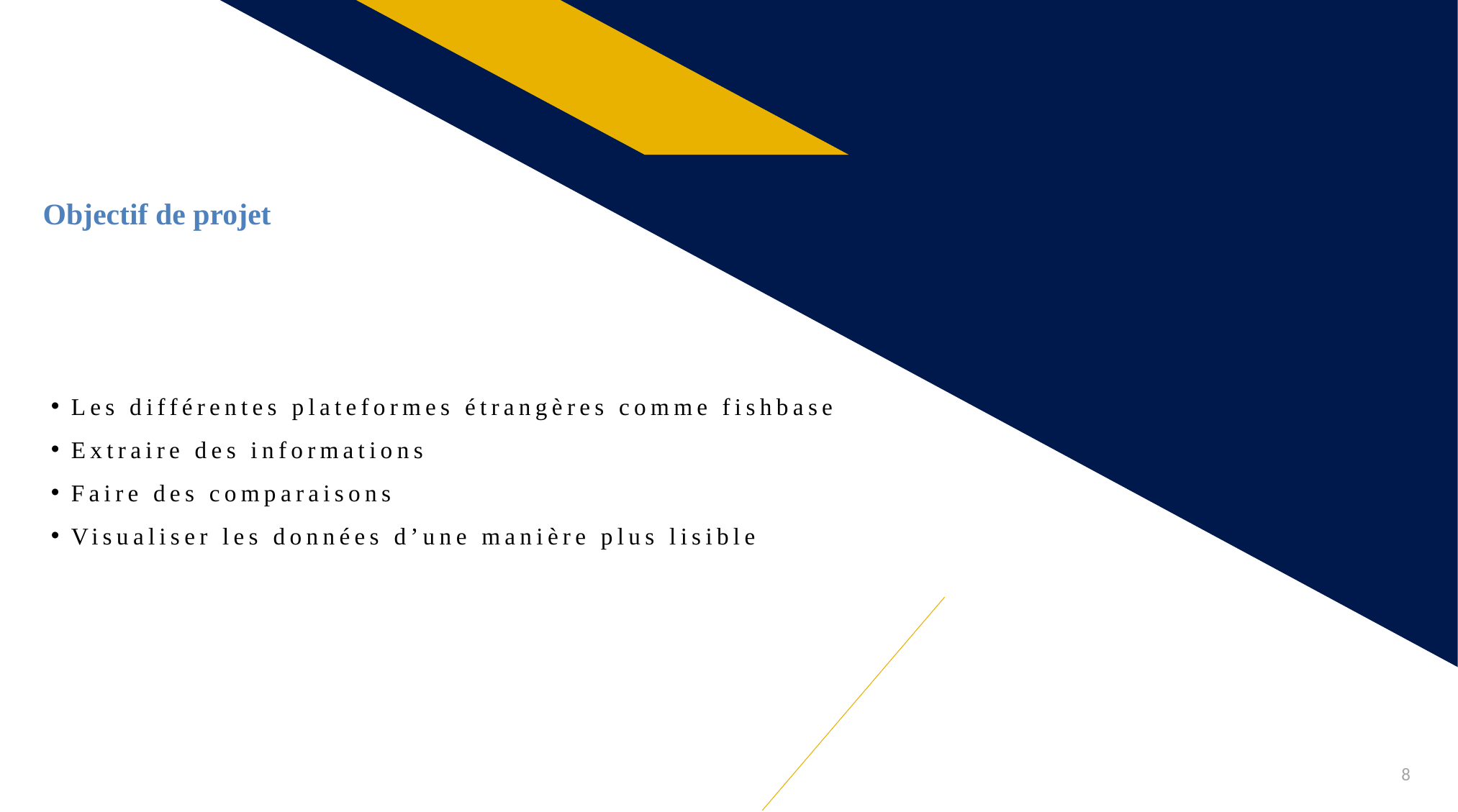

Objectif de projet
Les différentes plateformes étrangères comme fishbase
Extraire des informations
Faire des comparaisons
Visualiser les données d’une manière plus lisible
8